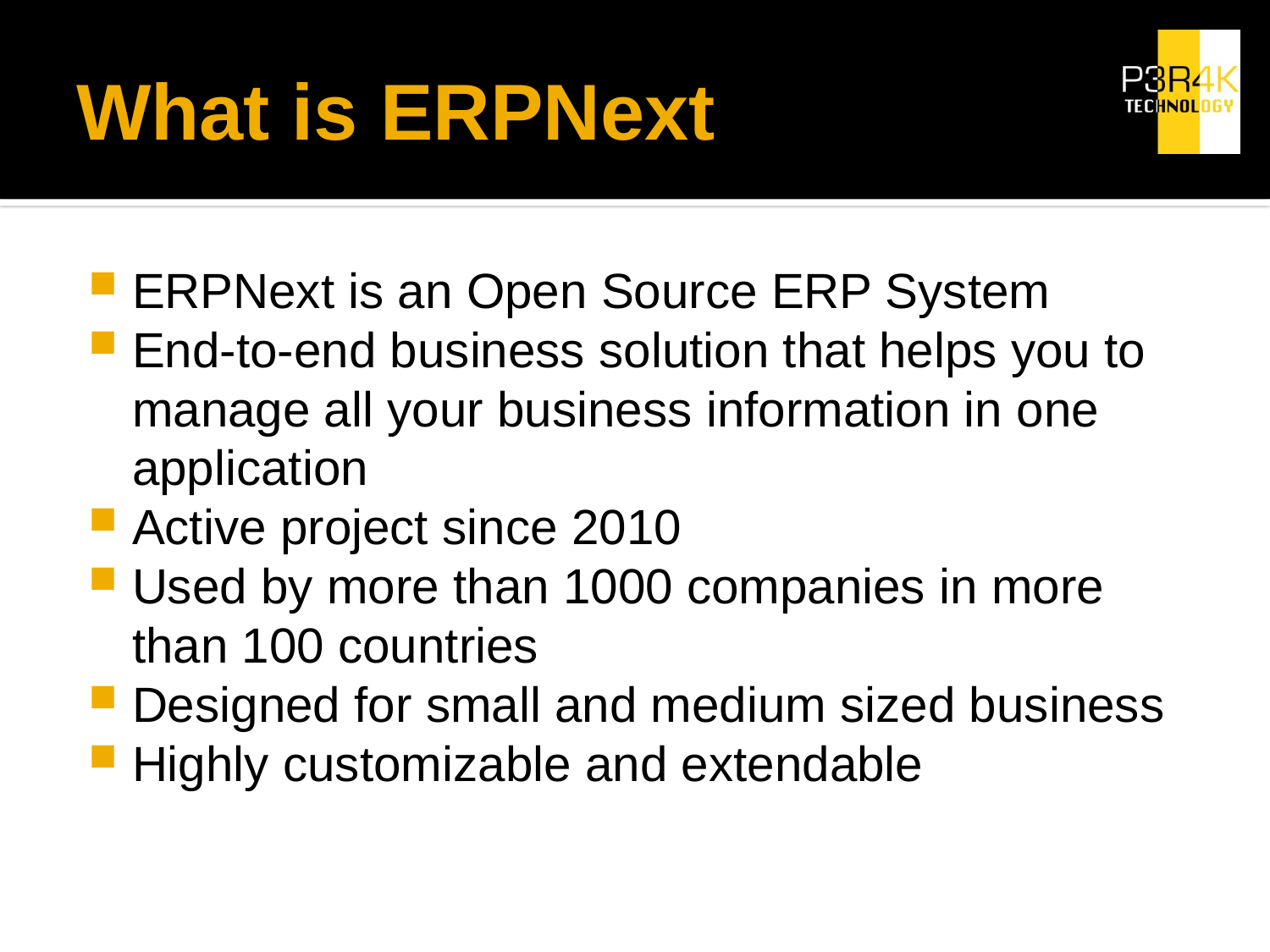

# What is ERPNext
ERPNext is an Open Source ERP System
End-to-end business solution that helps you to manage all your business information in one application
Active project since 2010
Used by more than 1000 companies in more than 100 countries
Designed for small and medium sized business
Highly customizable and extendable